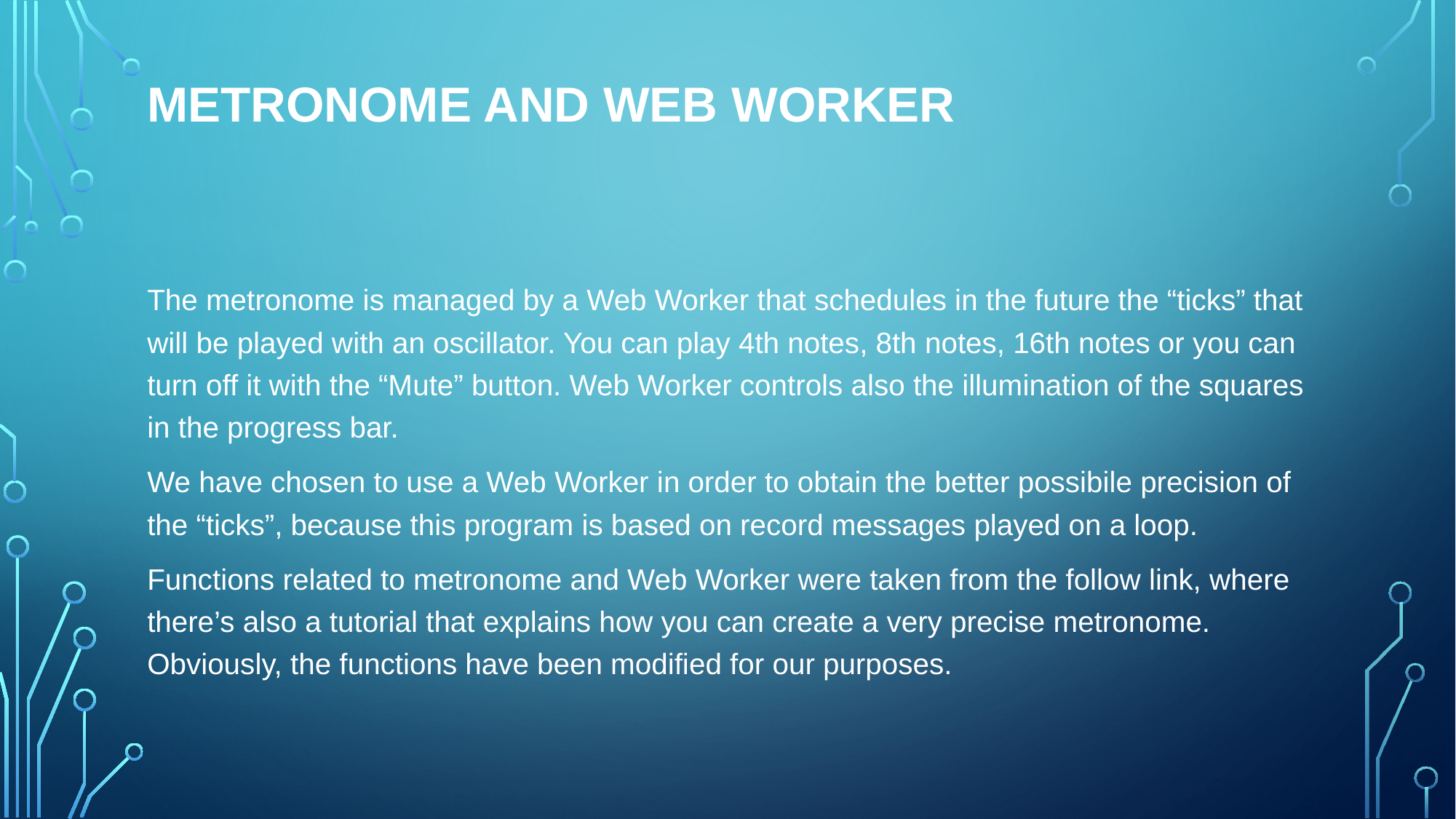

# Metronome and Web Worker
The metronome is managed by a Web Worker that schedules in the future the “ticks” that will be played with an oscillator. You can play 4th notes, 8th notes, 16th notes or you can turn off it with the “Mute” button. Web Worker controls also the illumination of the squares in the progress bar.
We have chosen to use a Web Worker in order to obtain the better possibile precision of the “ticks”, because this program is based on record messages played on a loop.
Functions related to metronome and Web Worker were taken from the follow link, where there’s also a tutorial that explains how you can create a very precise metronome. Obviously, the functions have been modified for our purposes.